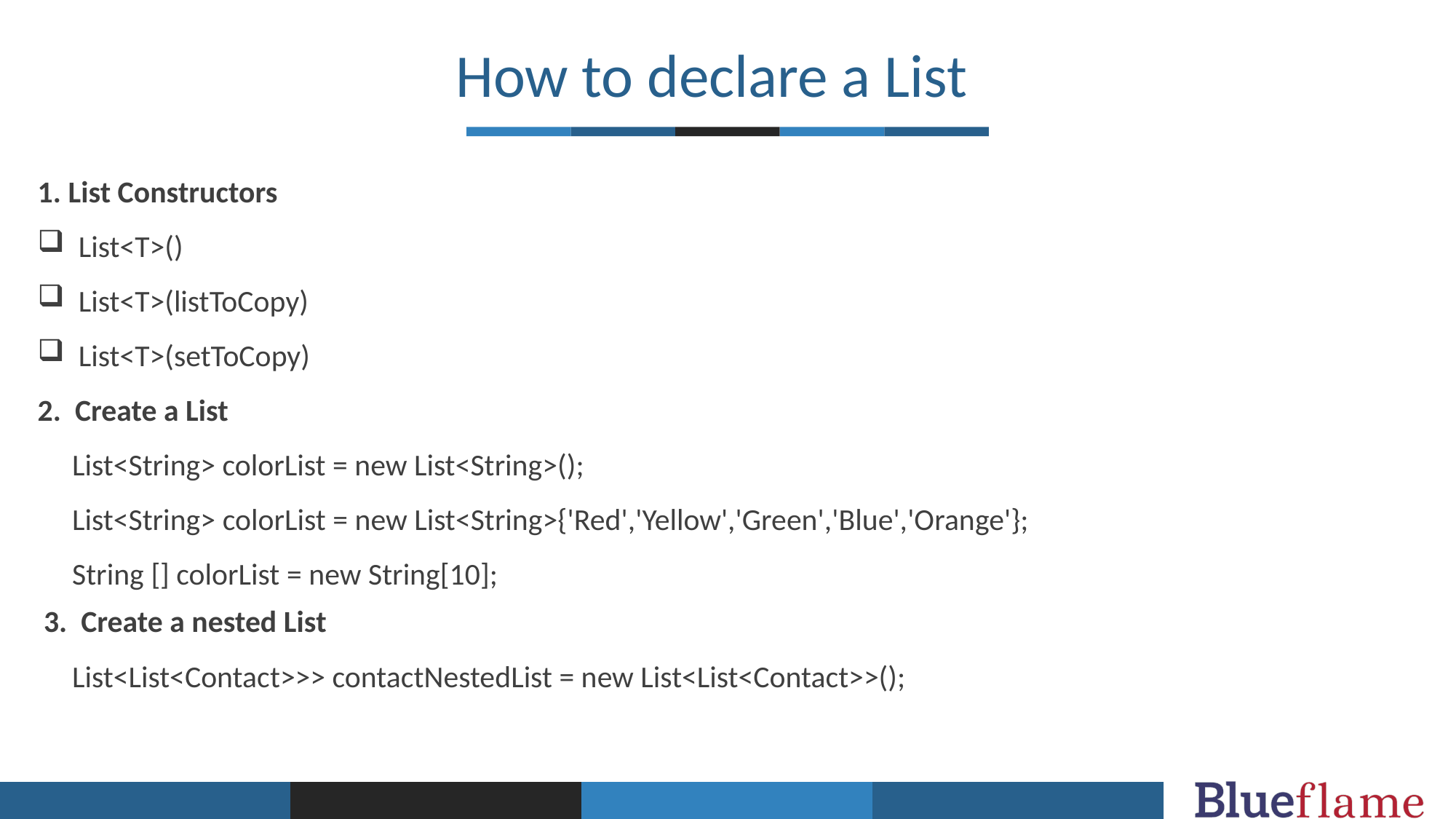

How to declare a List

1. List Constructors
List<T>()
List<T>(listToCopy)
List<T>(setToCopy)
2.  Create a List
     List<String> colorList = new List<String>();
     List<String> colorList = new List<String>{'Red','Yellow','Green','Blue','Orange'};
     String [] colorList = new String[10];
3.  Create a nested List
     List<List<Contact>>> contactNestedList = new List<List<Contact>>();